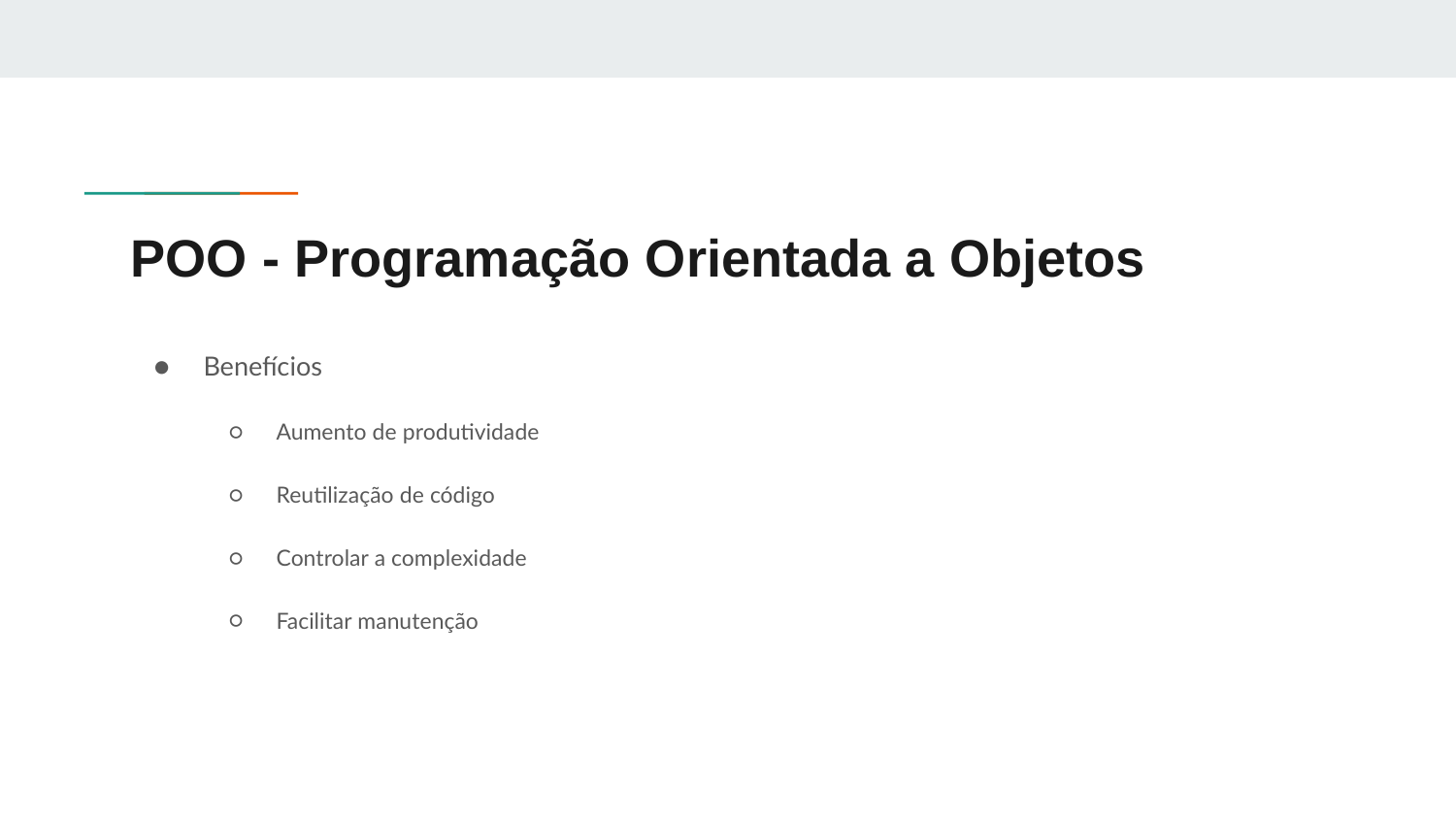

# POO - Programação Orientada a Objetos
Benefícios
Aumento de produtividade
Reutilização de código
Controlar a complexidade
Facilitar manutenção